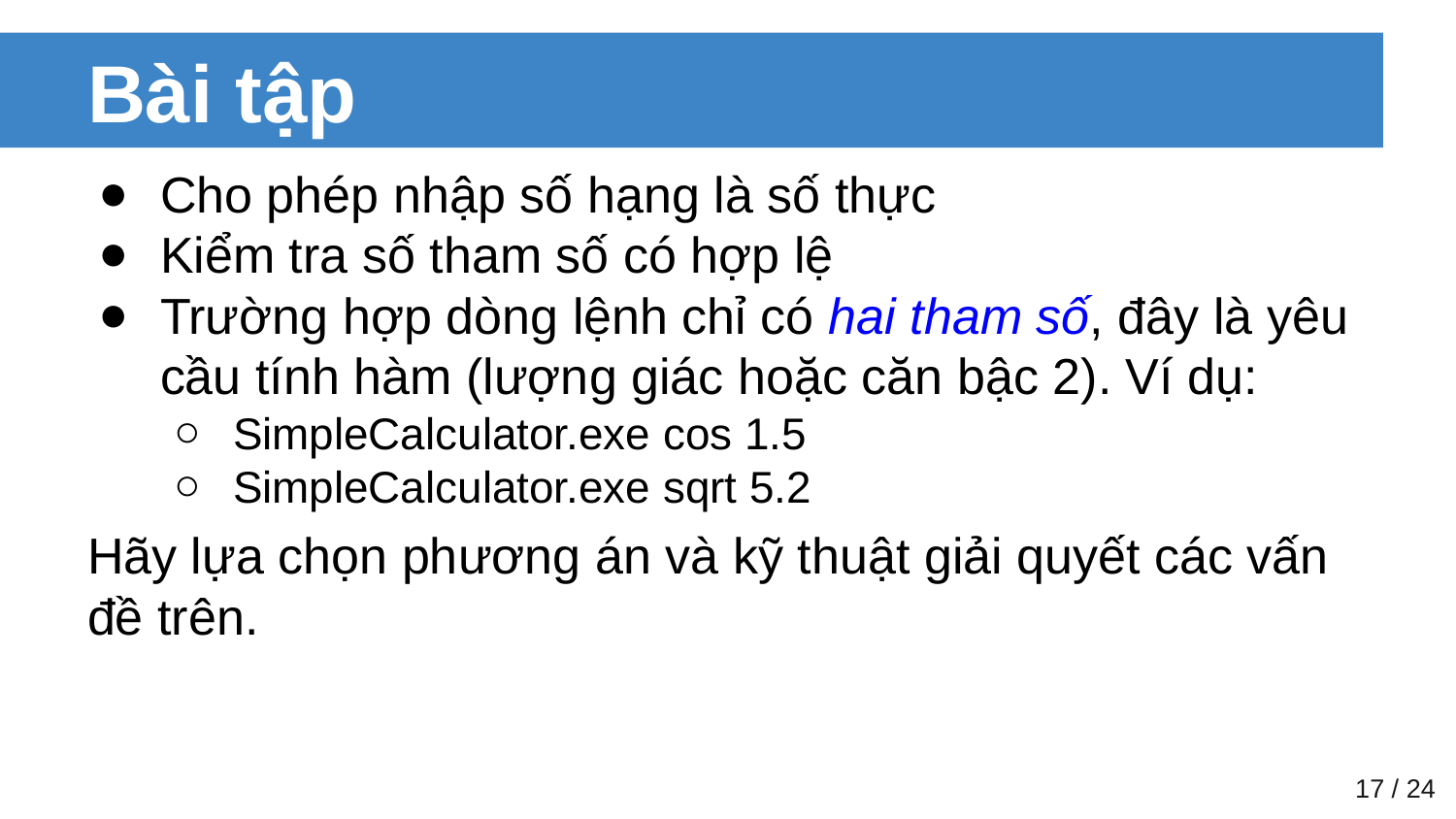

# Bài tập
Cho phép nhập số hạng là số thực
Kiểm tra số tham số có hợp lệ
Trường hợp dòng lệnh chỉ có hai tham số, đây là yêu cầu tính hàm (lượng giác hoặc căn bậc 2). Ví dụ:
SimpleCalculator.exe cos 1.5
SimpleCalculator.exe sqrt 5.2
Hãy lựa chọn phương án và kỹ thuật giải quyết các vấn đề trên.
17 / 24